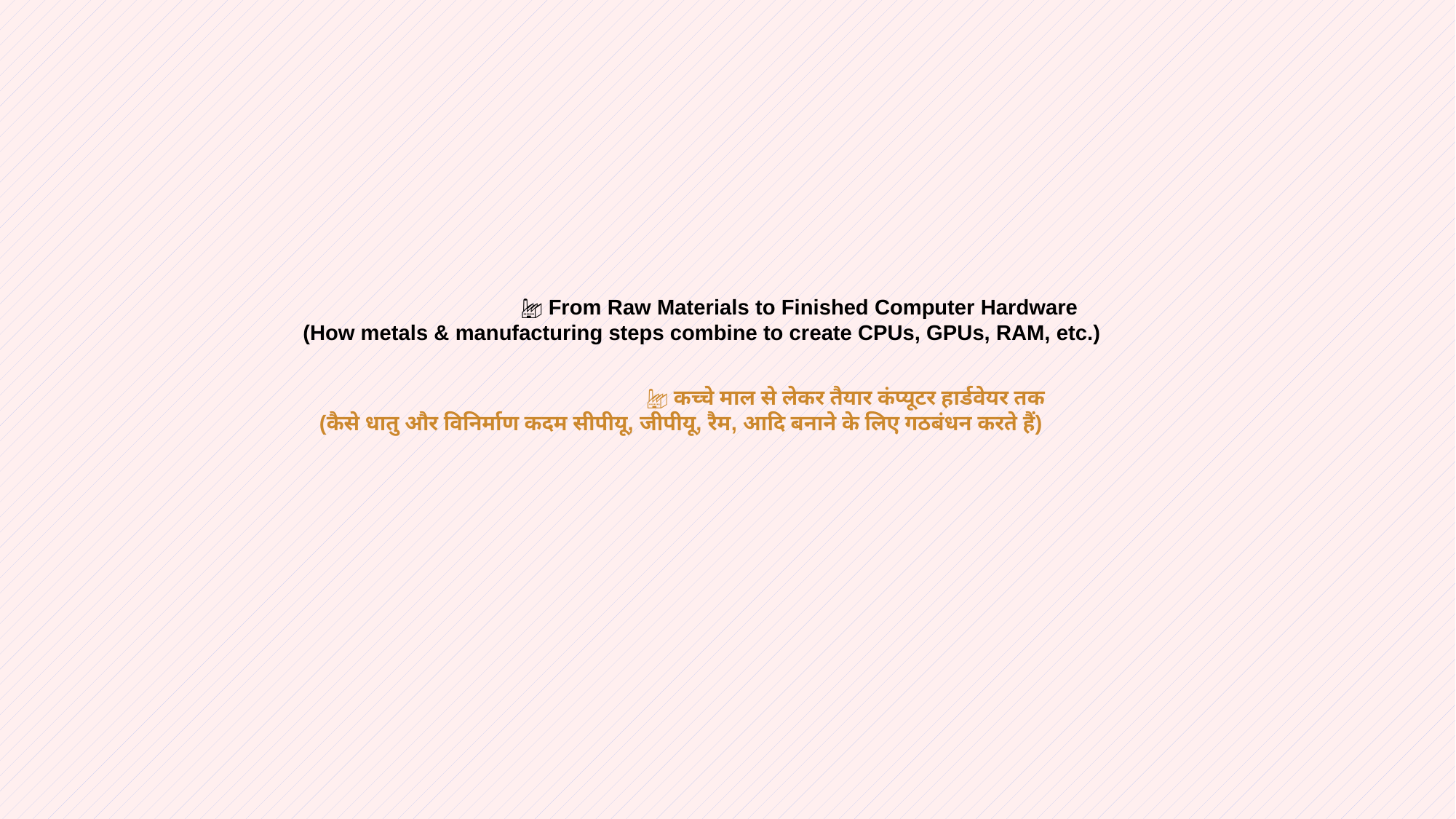

🏭 From Raw Materials to Finished Computer Hardware
(How metals & manufacturing steps combine to create CPUs, GPUs, RAM, etc.)
			🏭 कच्चे माल से लेकर तैयार कंप्यूटर हार्डवेयर तक
(कैसे धातु और विनिर्माण कदम सीपीयू, जीपीयू, रैम, आदि बनाने के लिए गठबंधन करते हैं)